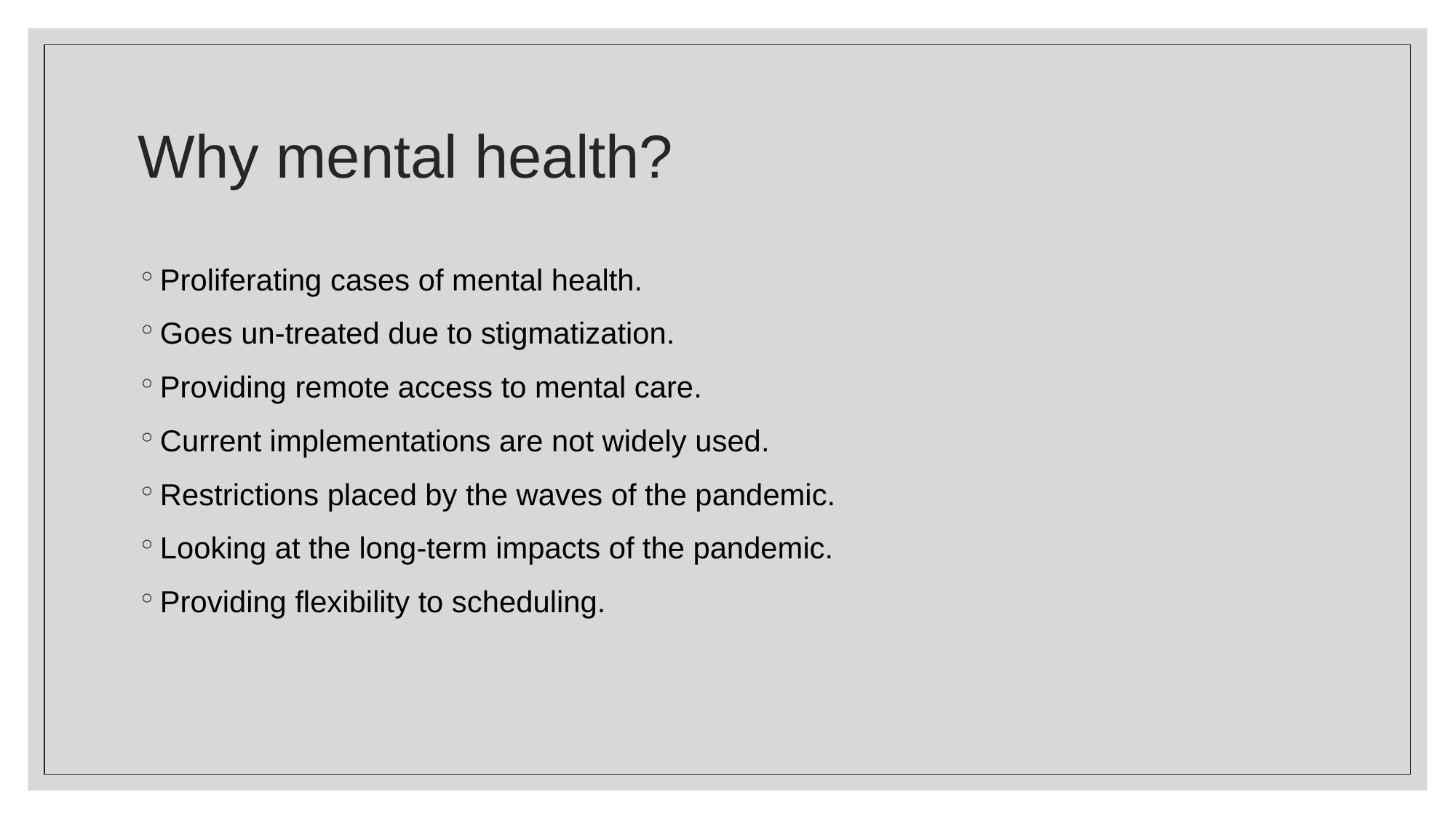

# Why mental health?
Proliferating cases of mental health.
Goes un-treated due to stigmatization.
Providing remote access to mental care.
Current implementations are not widely used.
Restrictions placed by the waves of the pandemic.
Looking at the long-term impacts of the pandemic.
Providing flexibility to scheduling.